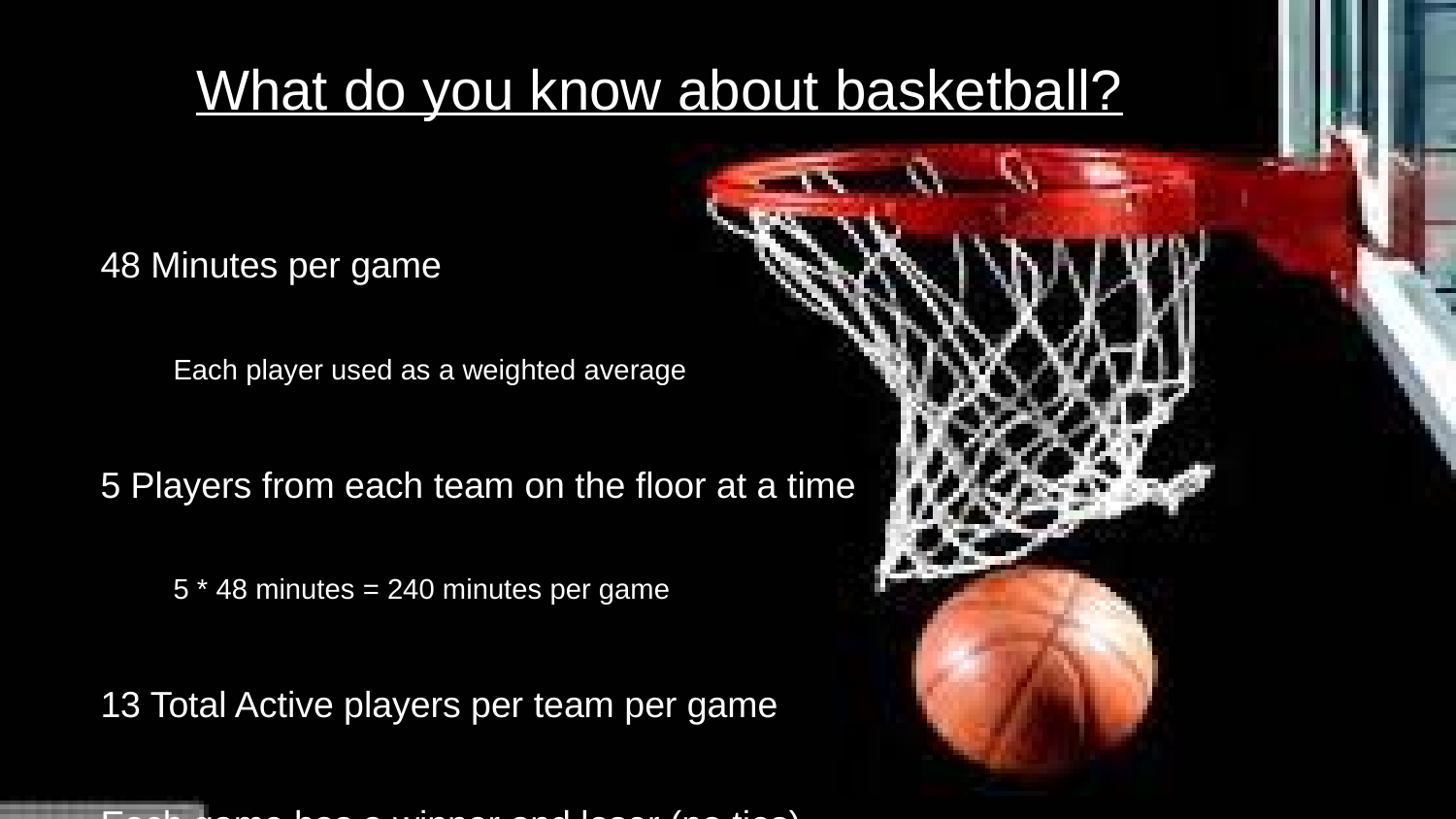

# What do you know about basketball?
48 Minutes per game
Each player used as a weighted average
5 Players from each team on the floor at a time
5 * 48 minutes = 240 minutes per game
13 Total Active players per team per game
Each game has a winner and loser (no ties)
Needed for spread